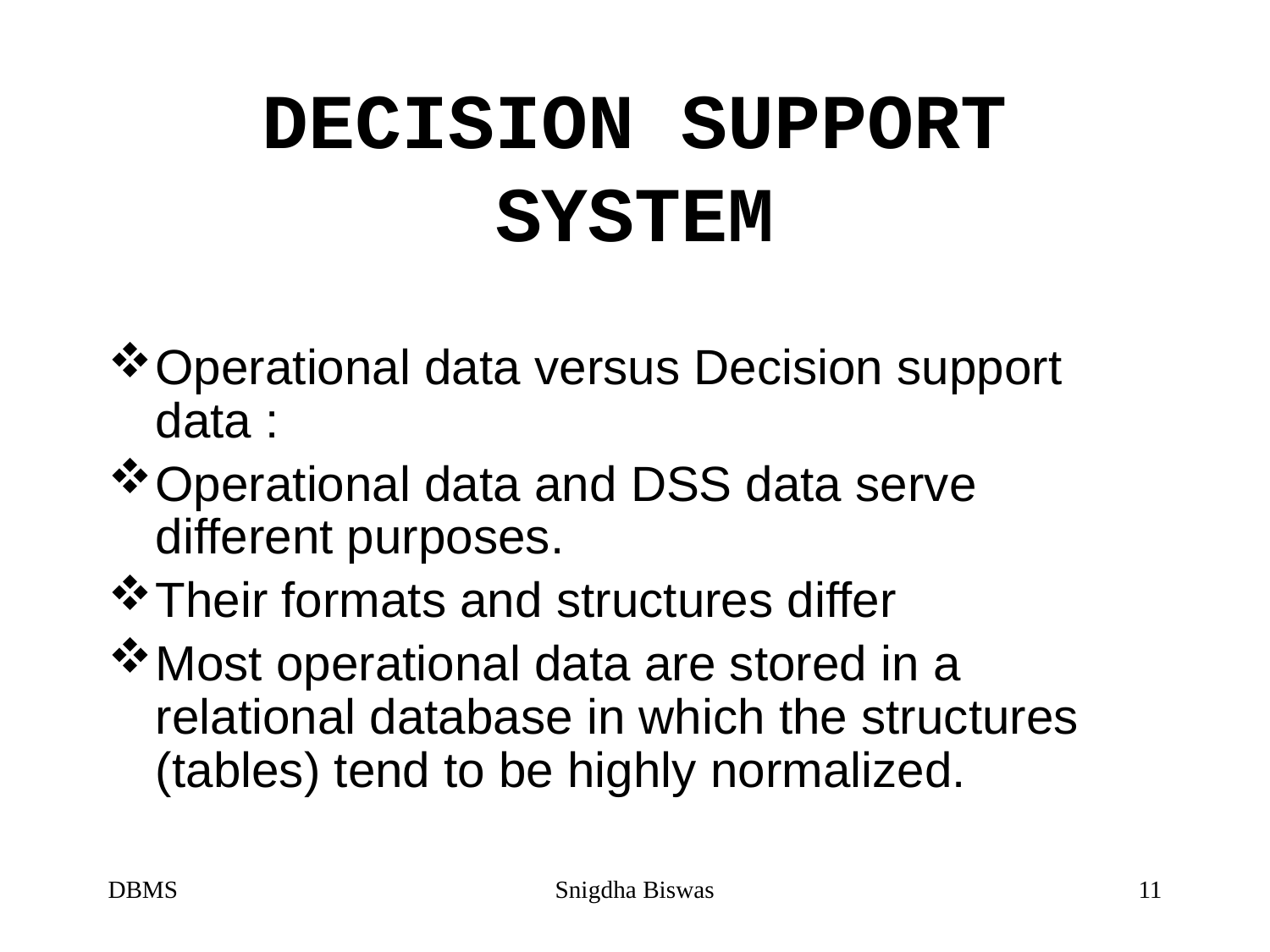

# DECISION SUPPORT SYSTEM

Operational data versus Decision support data :
Operational data and DSS data serve different purposes.
Their formats and structures differ
Most operational data are stored in a relational database in which the structures (tables) tend to be highly normalized.

DBMS
Snigdha Biswas
11